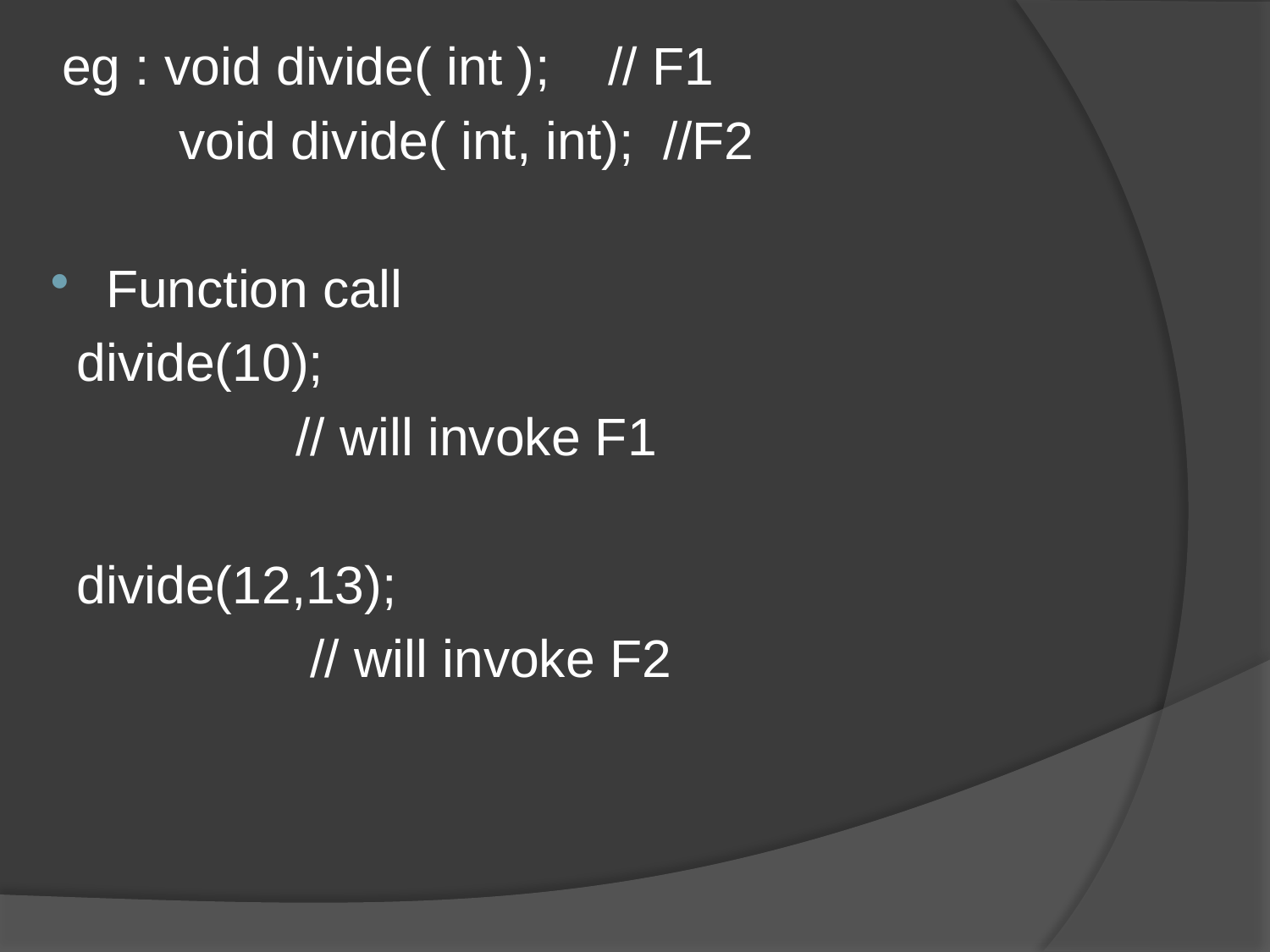

eg : void divide( int );    // F1
         void divide( int, int);  //F2

Function call
  divide(10);
                 // will invoke F1

  divide(12,13);
                  // will invoke F2